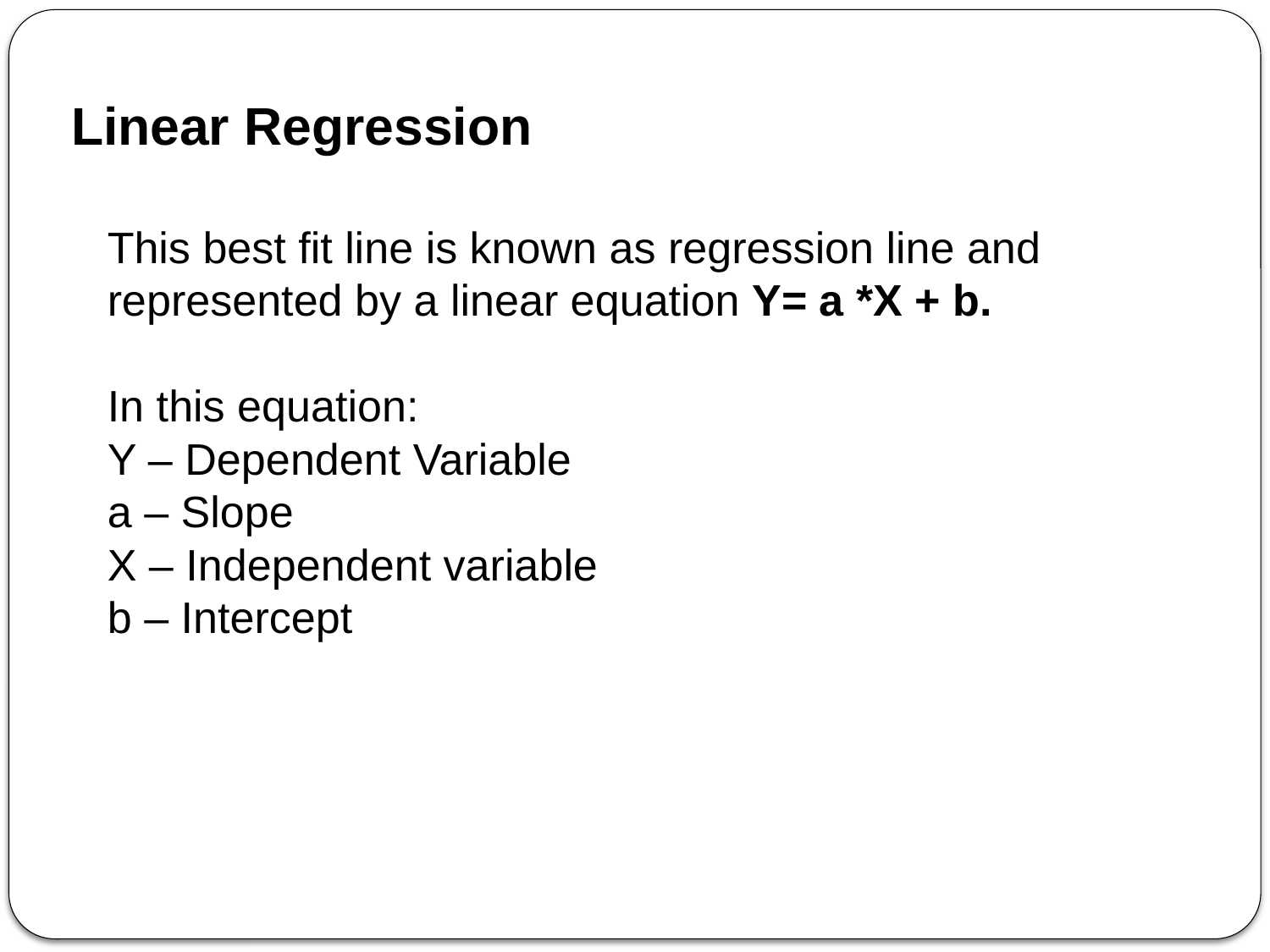

Linear Regression
This best fit line is known as regression line and represented by a linear equation Y= a *X + b.

In this equation:
Y – Dependent Variable
a – Slope
X – Independent variable
b – Intercept